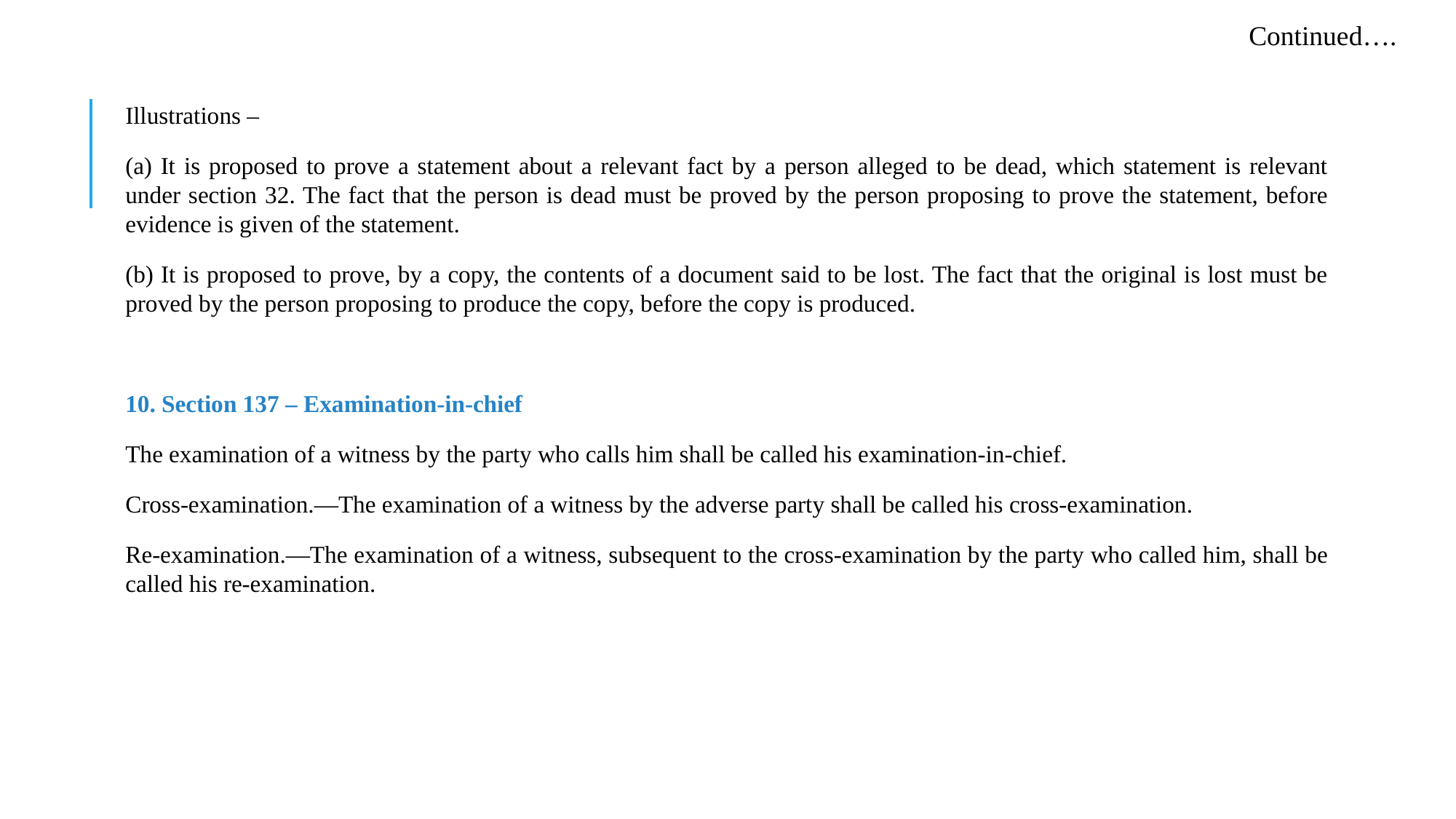

Continued….
Illustrations –
(a) It is proposed to prove a statement about a relevant fact by a person alleged to be dead, which statement is relevant under section 32. The fact that the person is dead must be proved by the person proposing to prove the statement, before evidence is given of the statement.
(b) It is proposed to prove, by a copy, the contents of a document said to be lost. The fact that the original is lost must be proved by the person proposing to produce the copy, before the copy is produced.

10. Section 137 – Examination-in-chief
The examination of a witness by the party who calls him shall be called his examination-in-chief.
Cross-examination.—The examination of a witness by the adverse party shall be called his cross-examination.
Re-examination.—The examination of a witness, subsequent to the cross-examination by the party who called him, shall be called his re-examination.